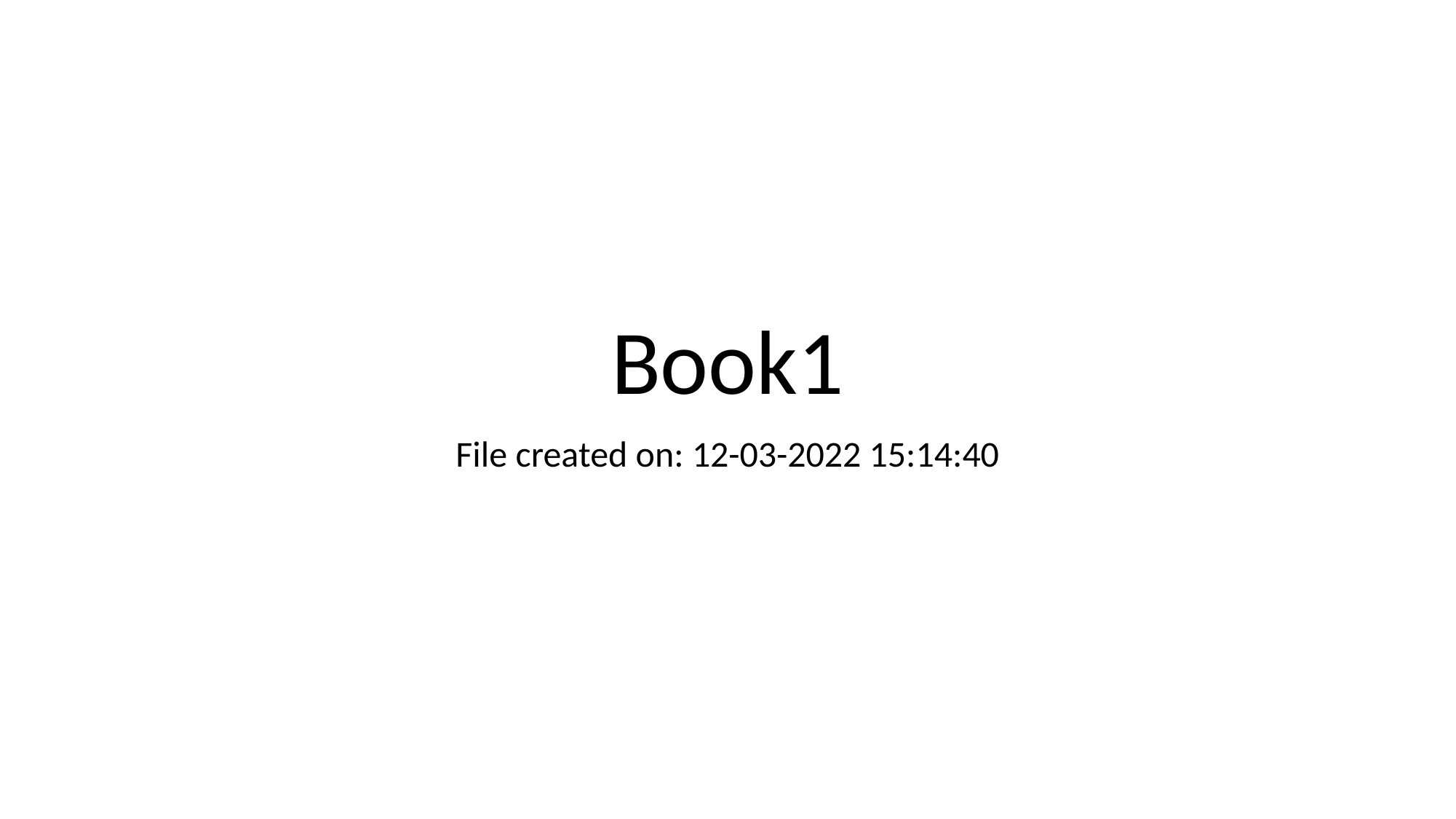

# Book1
File created on: 12-03-2022 15:14:40